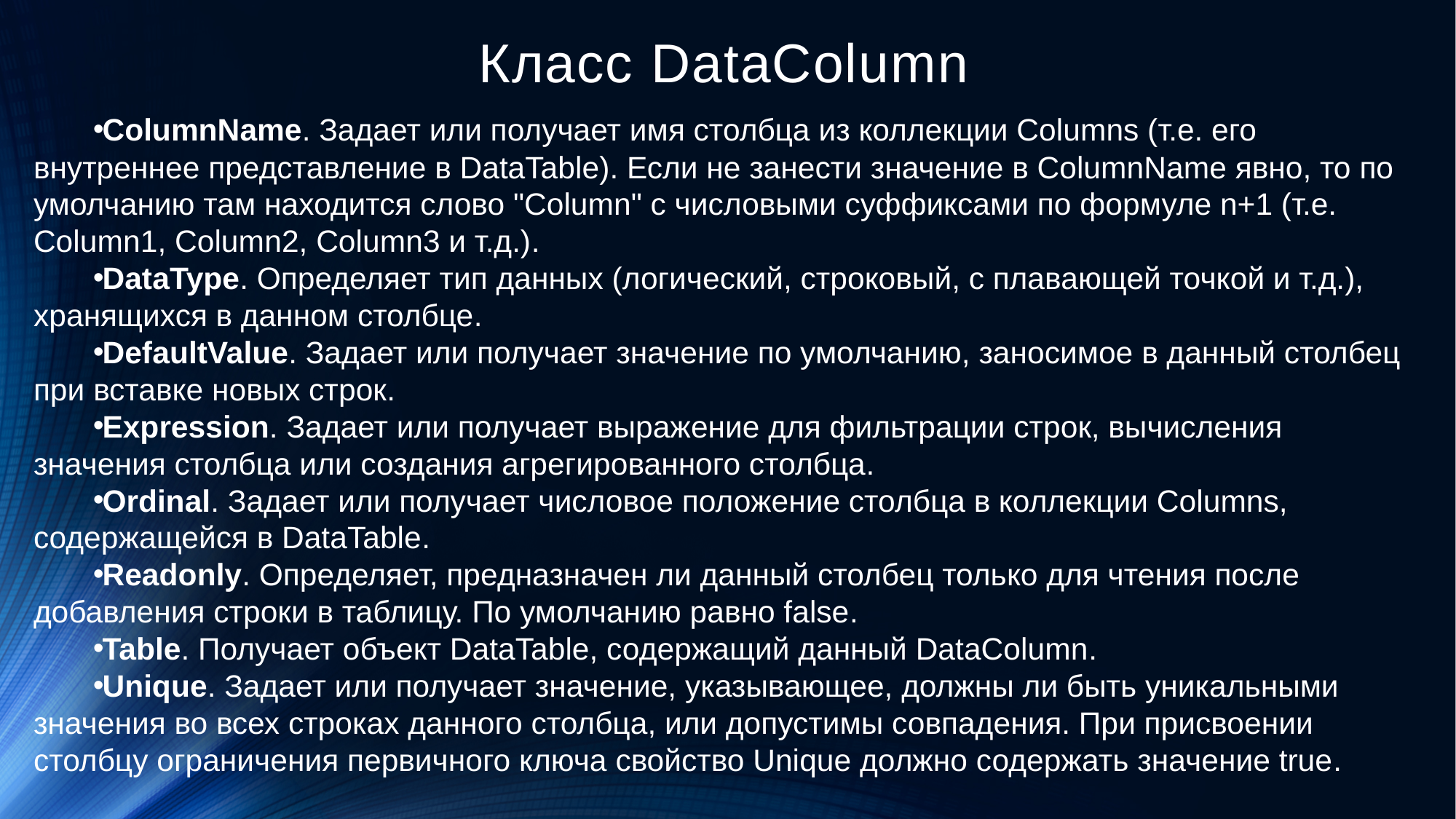

# Класс DataColumn
ColumnName. Задает или получает имя столбца из коллекции Columns (т.е. его внутреннее представление в DataTable). Если не занести значение в ColumnName явно, то по умолчанию там находится слово "Column" с числовыми суффиксами по формуле n+1 (т.е. Column1, Column2, Column3 и т.д.).
DataType. Определяет тип данных (логический, строковый, с плавающей точкой и т.д.), хранящихся в данном столбце.
DefaultValue. Задает или получает значение по умолчанию, заносимое в данный столбец при вставке новых строк.
Expression. Задает или получает выражение для фильтрации строк, вычисления значения столбца или создания агрегированного столбца.
Ordinal. Задает или получает числовое положение столбца в коллекции Columns, содержащейся в DataTable.
Readonly. Определяет, предназначен ли данный столбец только для чтения после добавления строки в таблицу. По умолчанию равно false.
Table. Получает объект DataTable, содержащий данный DataColumn.
Unique. Задает или получает значение, указывающее, должны ли быть уникальными значения во всех строках данного столбца, или допустимы совпадения. При присвоении столбцу ограничения первичного ключа свойство Unique должно содержать значение true.